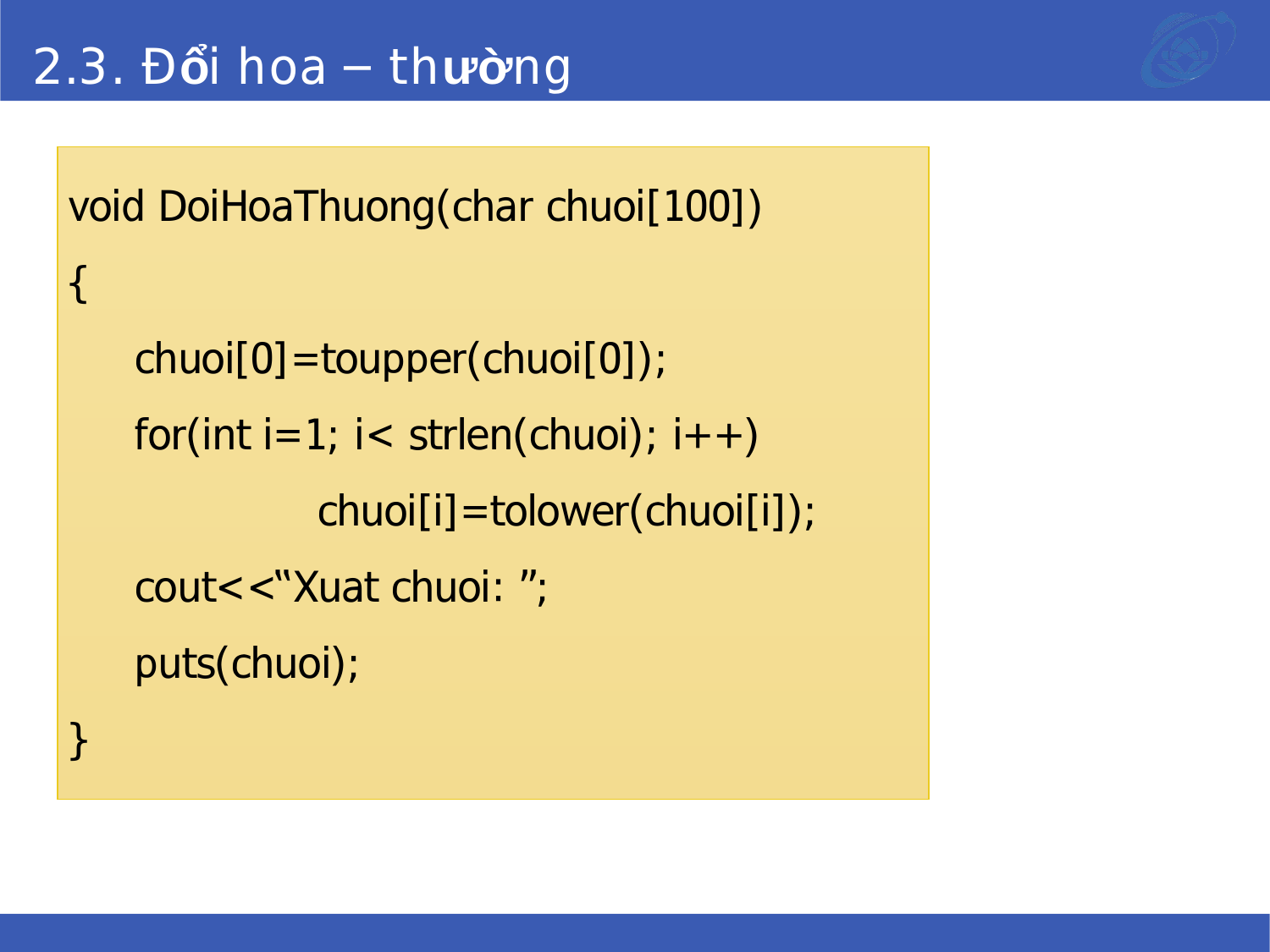

# 2.3. Đổi hoa – thường
void DoiHoaThuong(char chuoi[100])
{
chuoi[0]=toupper(chuoi[0]);
for(int i=1; i< strlen(chuoi); i++)
		chuoi[i]=tolower(chuoi[i]);
cout<<“Xuat chuoi: ”;
puts(chuoi);
}
15